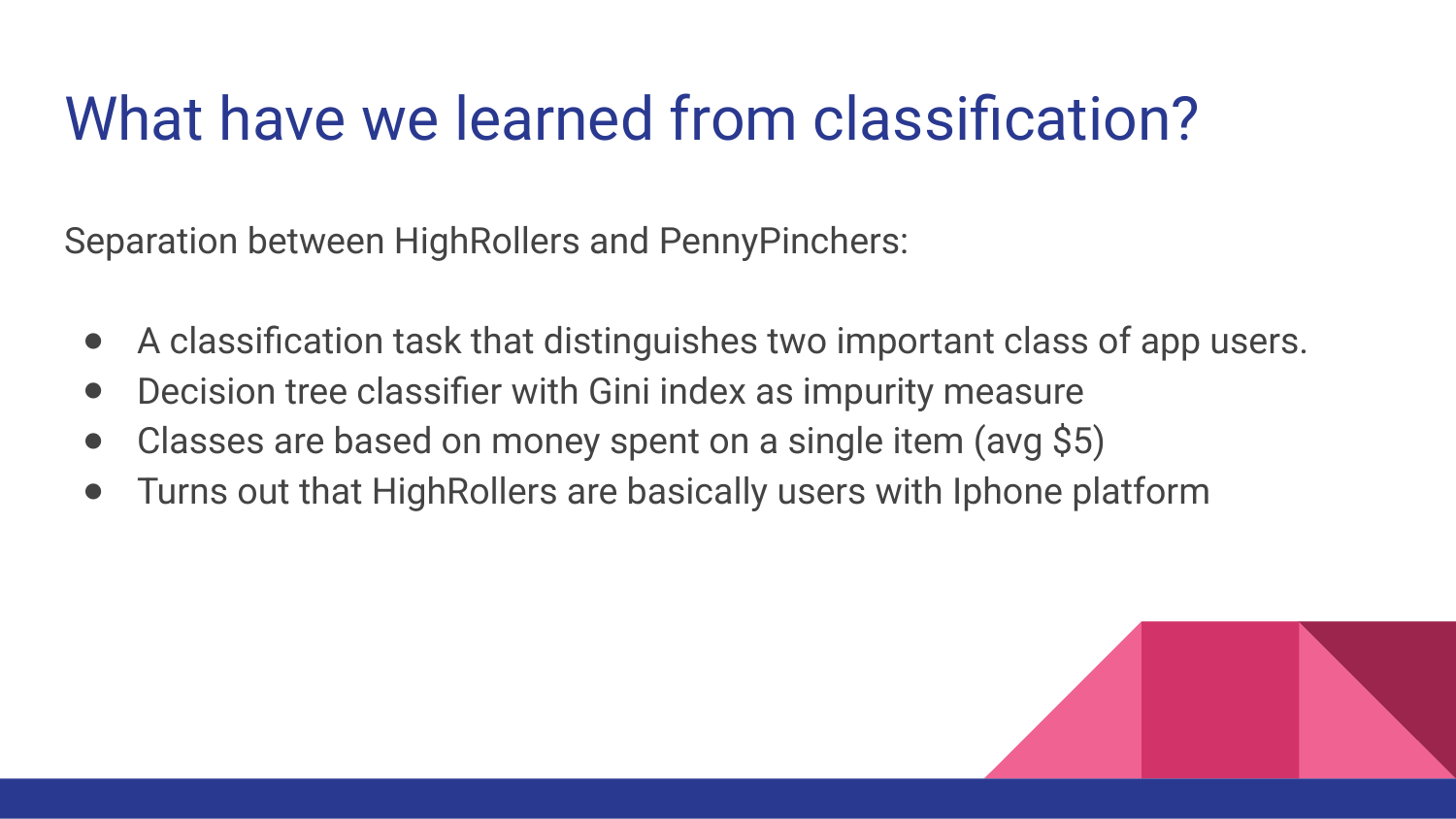

# What have we learned from classification?
Separation between HighRollers and PennyPinchers:

A classification task that distinguishes two important class of app users.
Decision tree classifier with Gini index as impurity measure
Classes are based on money spent on a single item (avg $5)
Turns out that HighRollers are basically users with Iphone platform